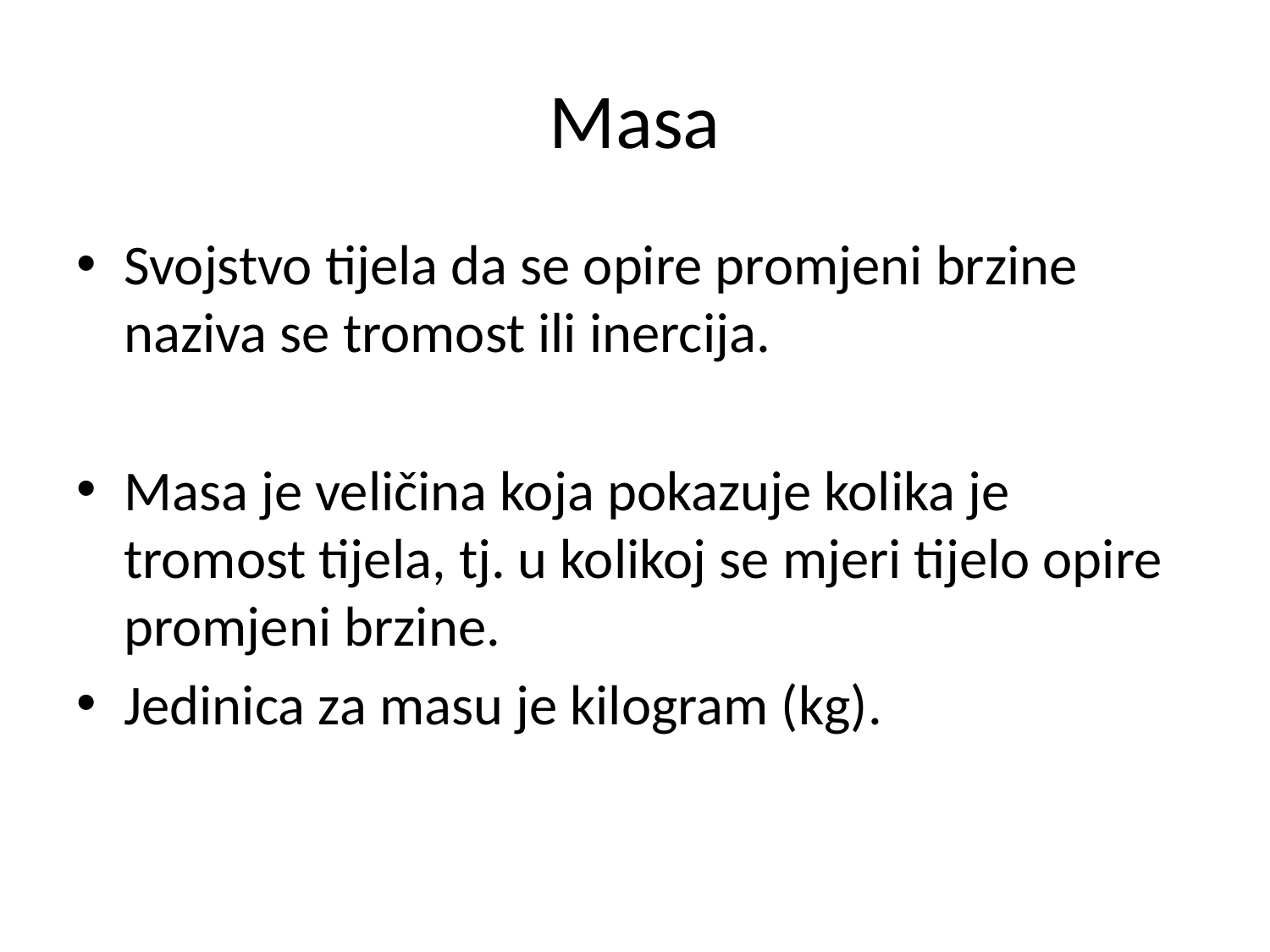

# Masa
Svojstvo tijela da se opire promjeni brzine naziva se tromost ili inercija.

Masa je veličina koja pokazuje kolika je tromost tijela, tj. u kolikoj se mjeri tijelo opire promjeni brzine.
Jedinica za masu je kilogram (kg).